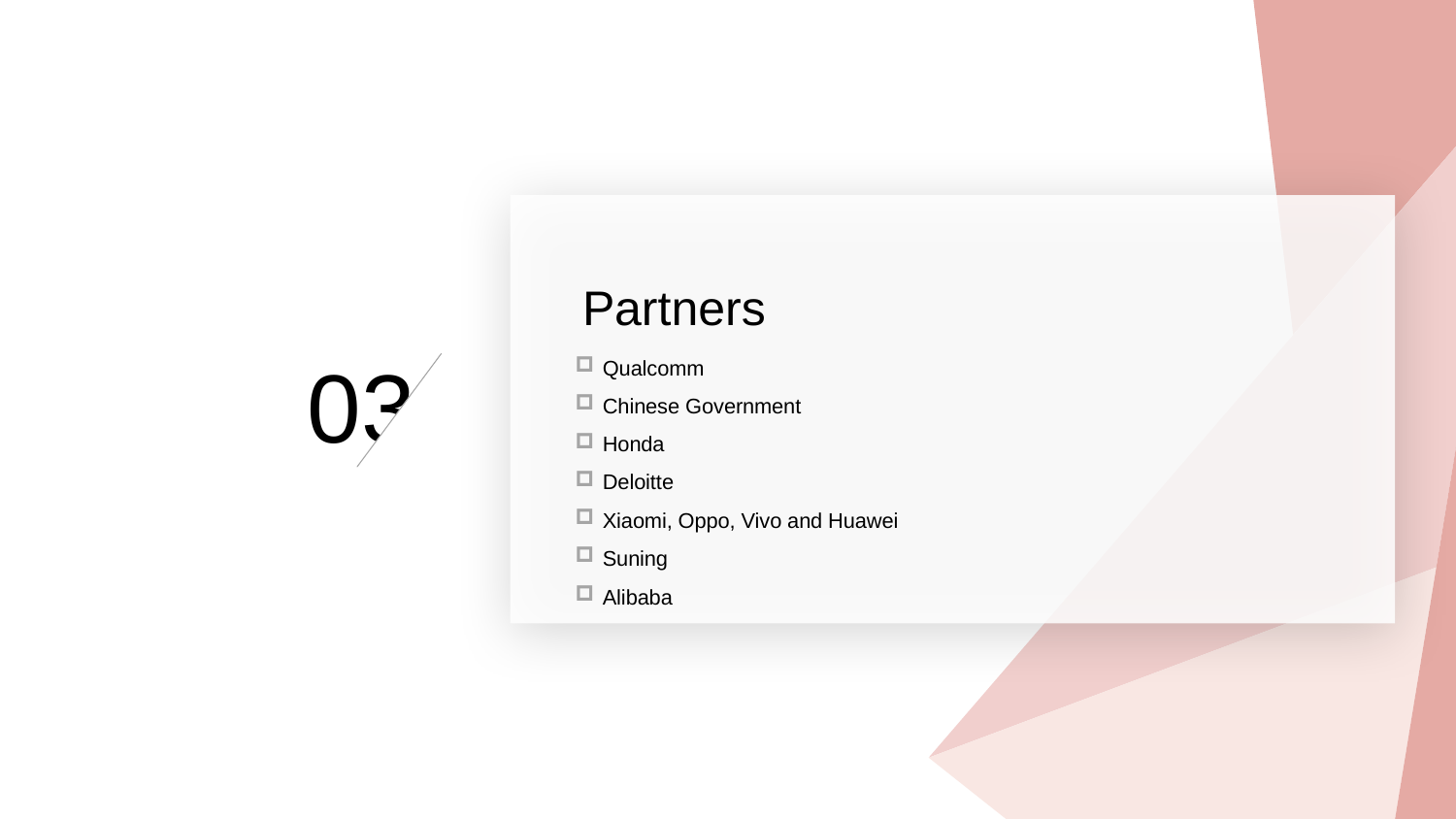

Partners
Qualcomm
Chinese Government
Honda
Deloitte
Xiaomi, Oppo, Vivo and Huawei
Suning
Alibaba
03